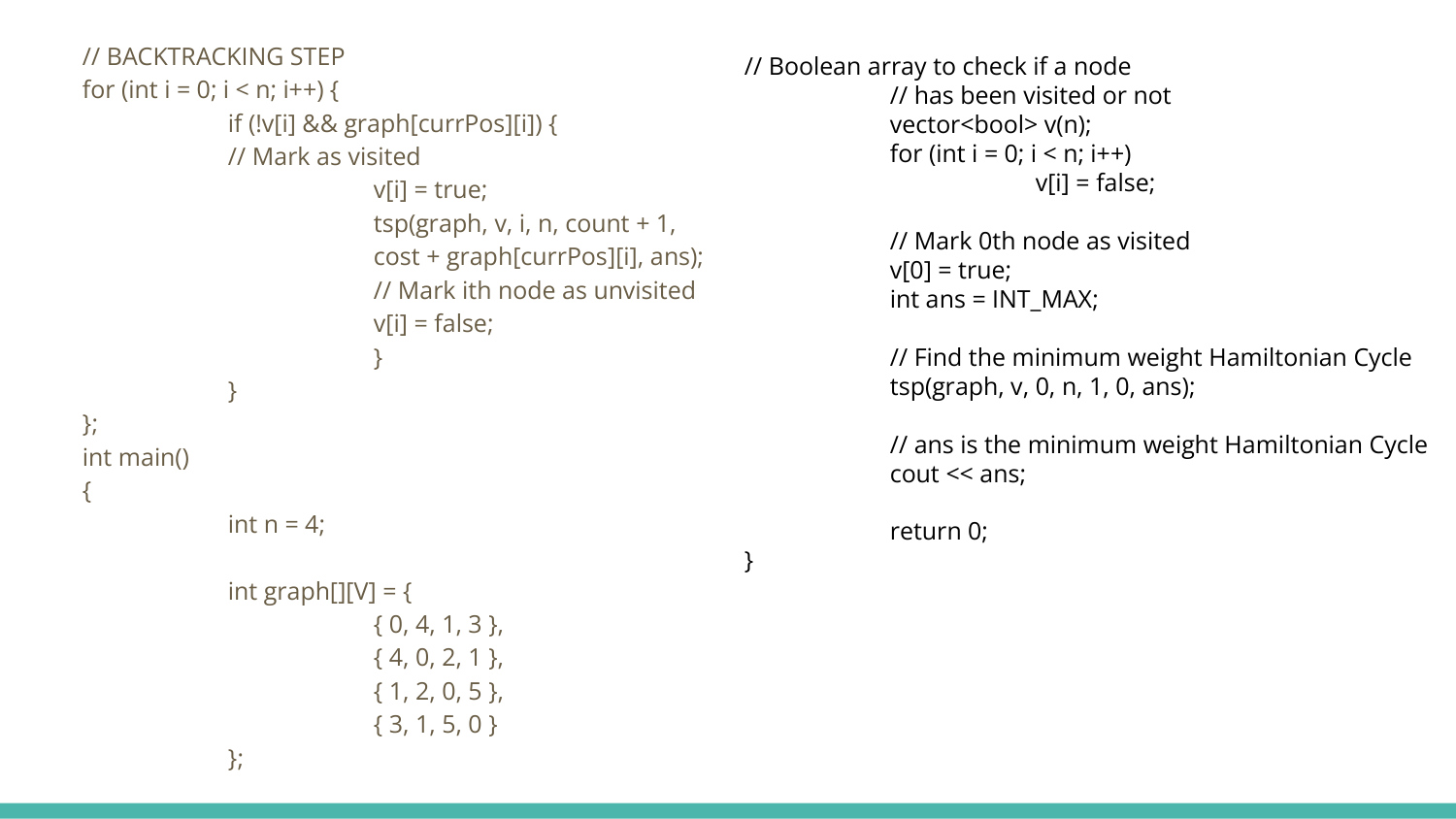

// BACKTRACKING STEP
for (int i = 0; i < n; i++) {
	if (!v[i] && graph[currPos][i]) {
	// Mark as visited
		v[i] = true;
		tsp(graph, v, i, n, count + 1,
		cost + graph[currPos][i], ans);
		// Mark ith node as unvisited
		v[i] = false;
		}
	}
};
int main()
{
	int n = 4;

	int graph[][V] = {
		{ 0, 4, 1, 3 },
		{ 4, 0, 2, 1 },
		{ 1, 2, 0, 5 },
		{ 3, 1, 5, 0 }
	};

// Boolean array to check if a node
	// has been visited or not
	vector<bool> v(n);
	for (int i = 0; i < n; i++)
		v[i] = false;

	// Mark 0th node as visited
	v[0] = true;
	int ans = INT_MAX;

	// Find the minimum weight Hamiltonian Cycle
	tsp(graph, v, 0, n, 1, 0, ans);

	// ans is the minimum weight Hamiltonian Cycle
	cout << ans;

	return 0;
}